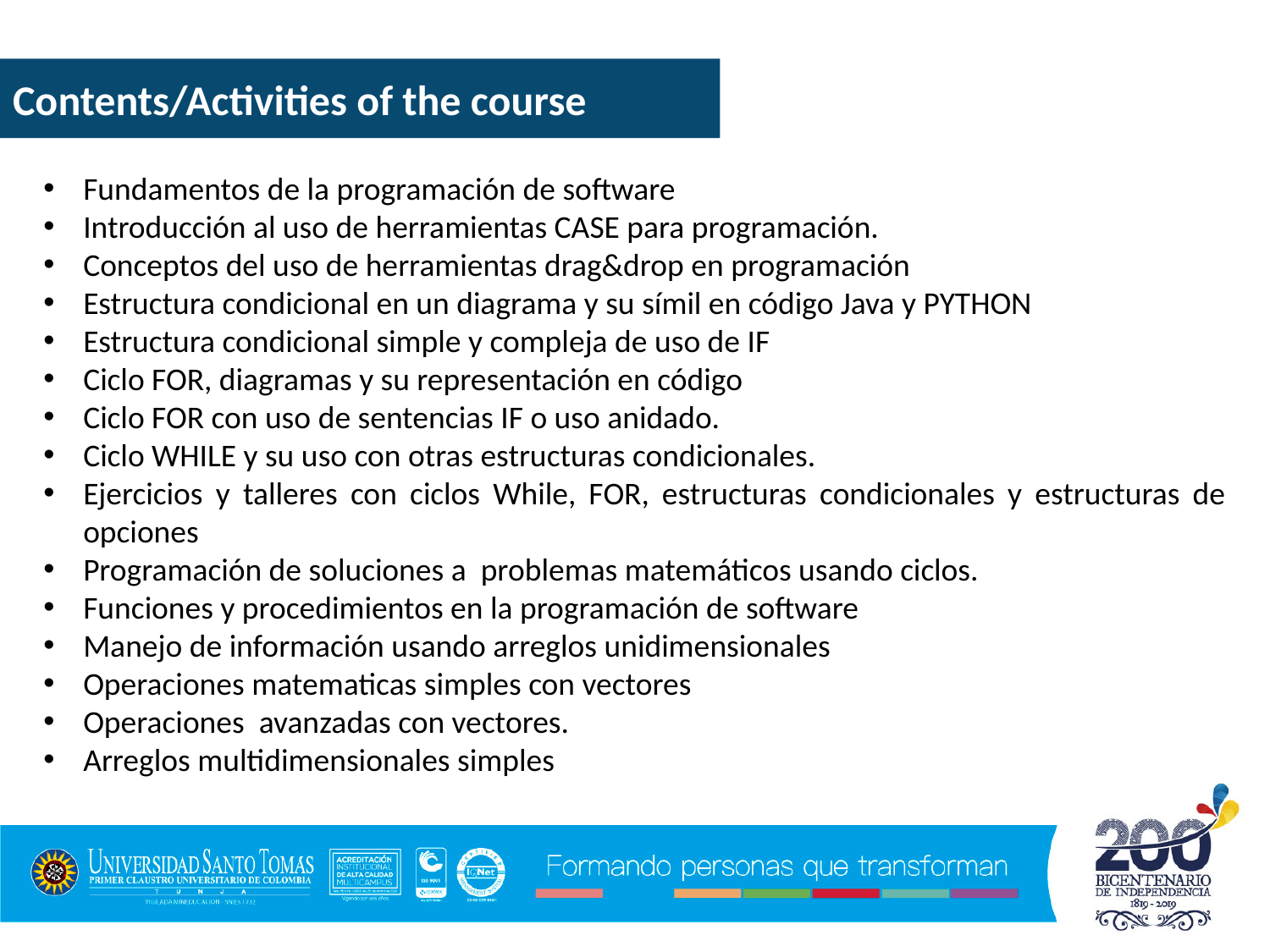

Contents/Activities of the course
Fundamentos de la programación de software
Introducción al uso de herramientas CASE para programación.
Conceptos del uso de herramientas drag&drop en programación
Estructura condicional en un diagrama y su símil en código Java y PYTHON
Estructura condicional simple y compleja de uso de IF
Ciclo FOR, diagramas y su representación en código
Ciclo FOR con uso de sentencias IF o uso anidado.
Ciclo WHILE y su uso con otras estructuras condicionales.
Ejercicios y talleres con ciclos While, FOR, estructuras condicionales y estructuras de opciones
Programación de soluciones a  problemas matemáticos usando ciclos.
Funciones y procedimientos en la programación de software
Manejo de información usando arreglos unidimensionales
Operaciones matematicas simples con vectores
Operaciones  avanzadas con vectores.
Arreglos multidimensionales simples